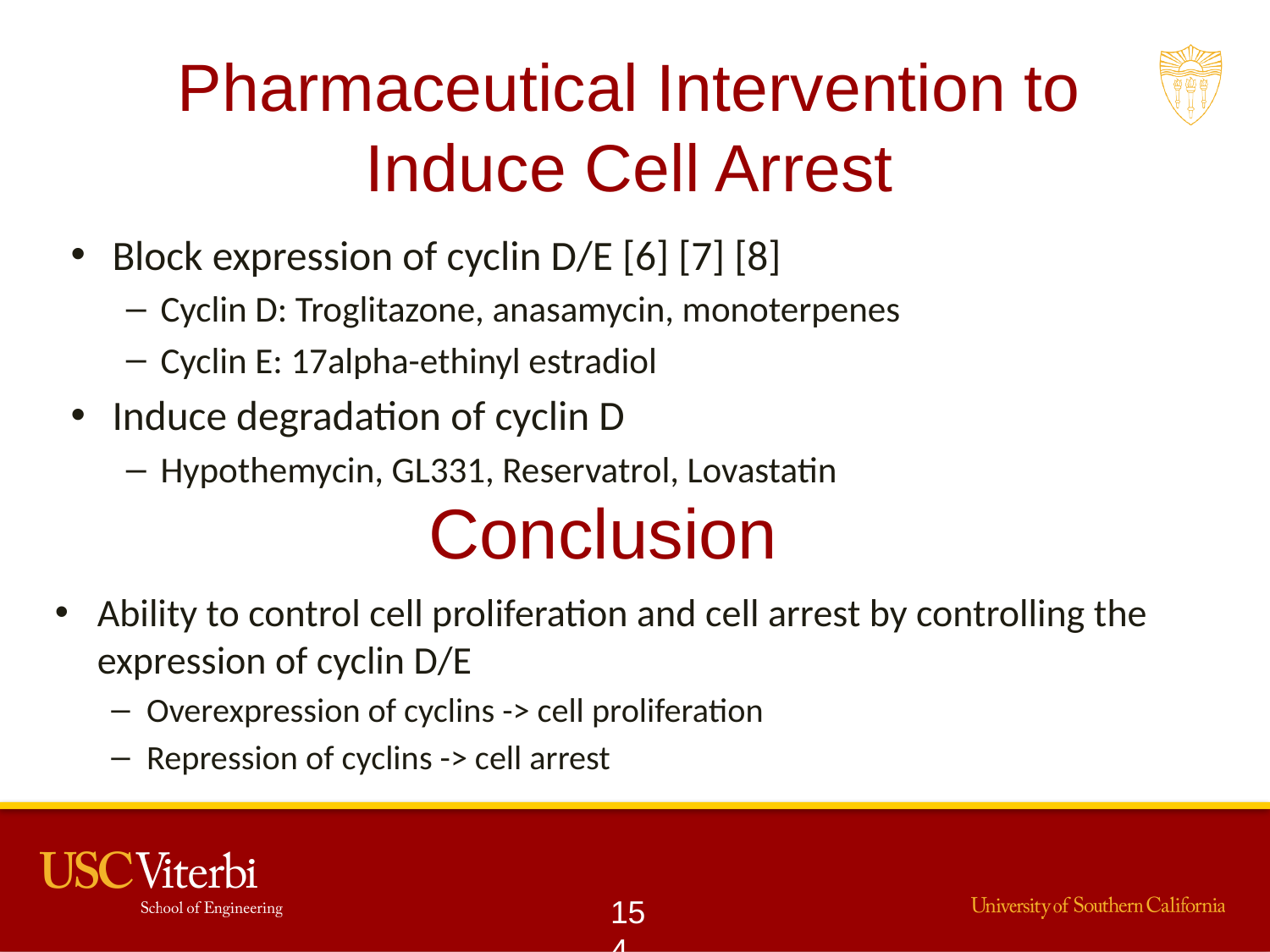

# Pharmaceutical Intervention to Induce Cell Arrest
Block expression of cyclin D/E [6] [7] [8]
Cyclin D: Troglitazone, anasamycin, monoterpenes
Cyclin E: 17alpha-ethinyl estradiol
Induce degradation of cyclin D
Hypothemycin, GL331, Reservatrol, Lovastatin
Conclusion
Ability to control cell proliferation and cell arrest by controlling the expression of cyclin D/E
Overexpression of cyclins -> cell proliferation
Repression of cyclins -> cell arrest
15
154